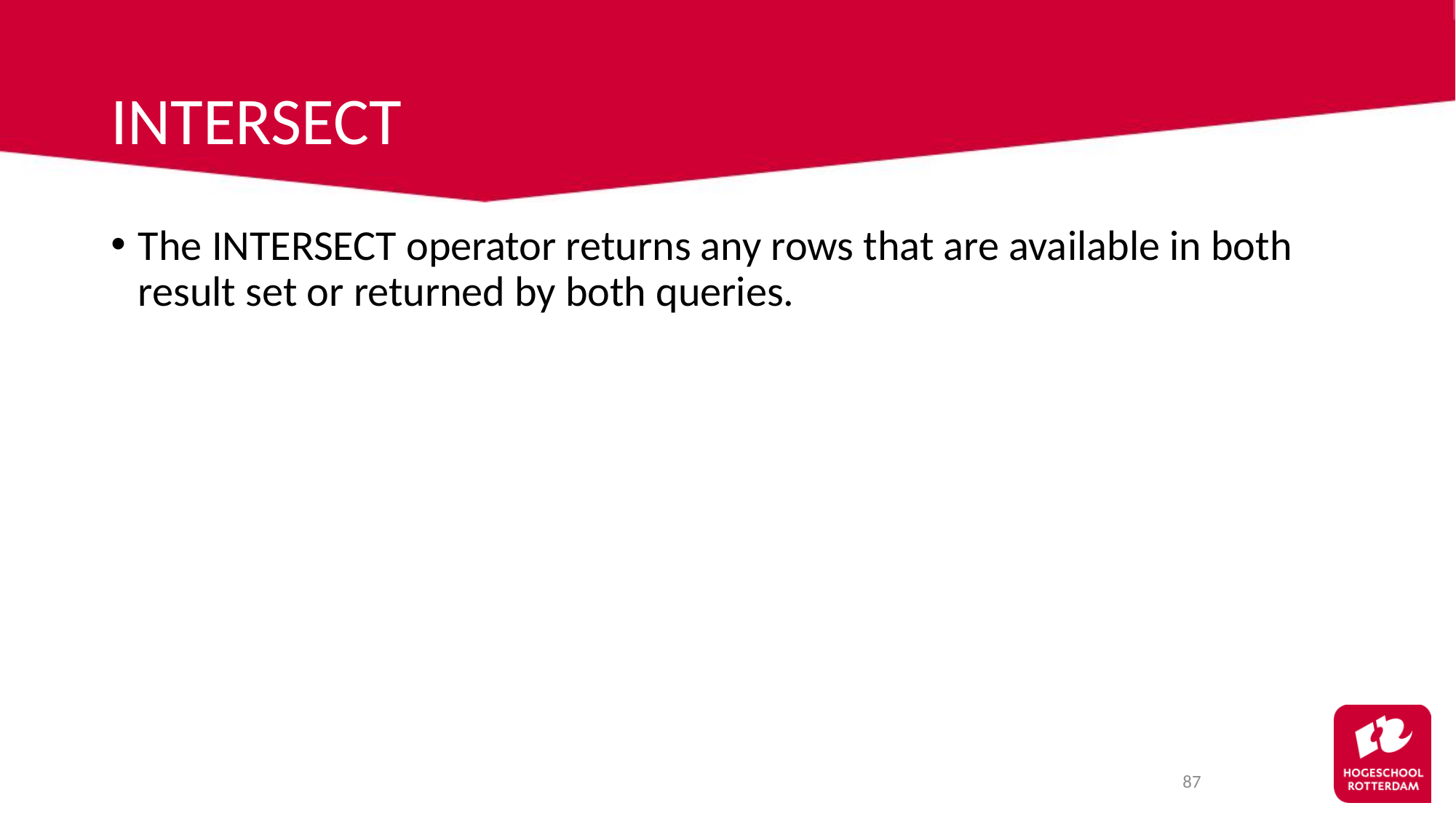

# INTERSECT
The INTERSECT operator returns any rows that are available in both result set or returned by both queries.
87